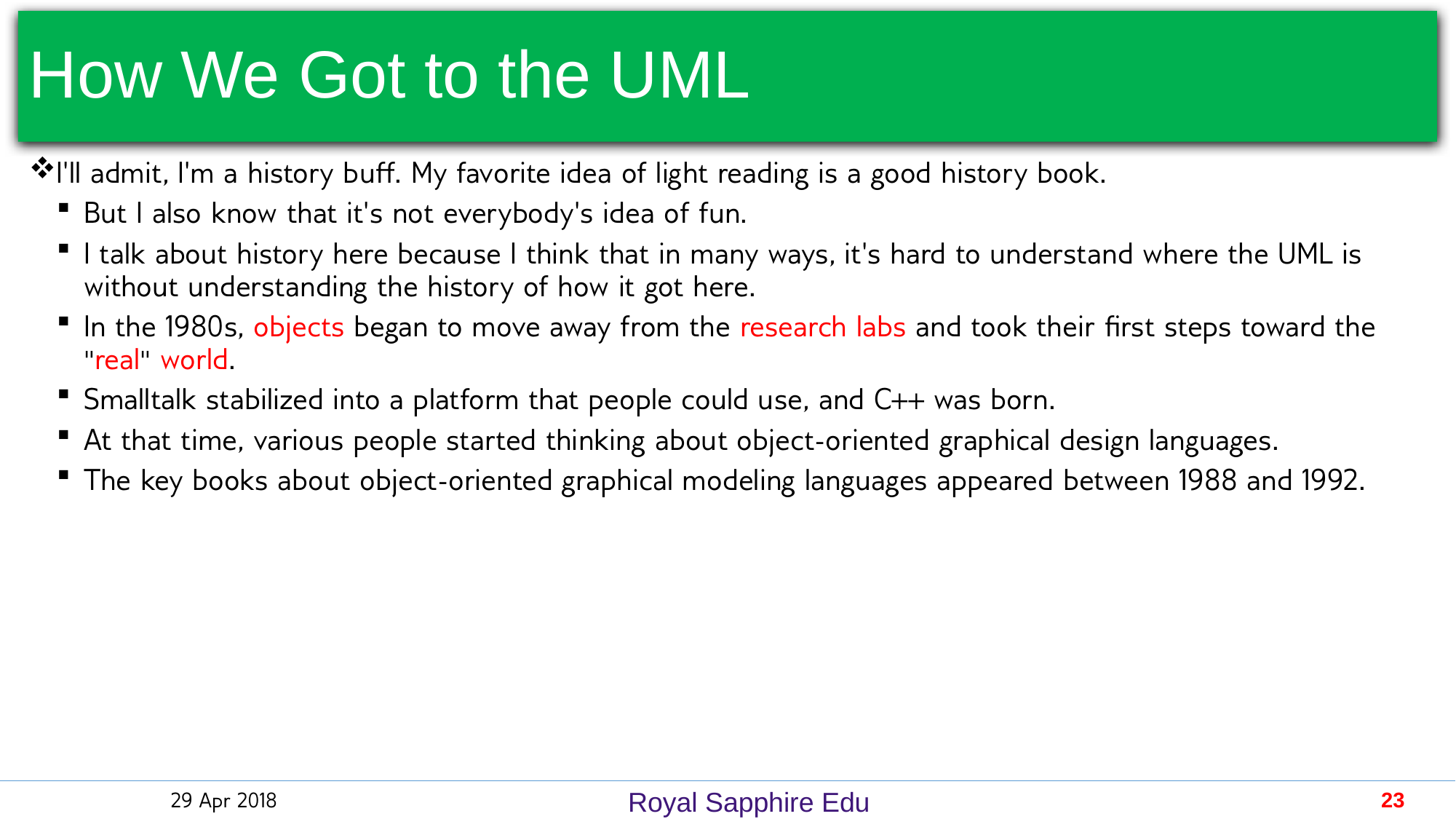

# How We Got to the UML
I'll admit, I'm a history buff. My favorite idea of light reading is a good history book.
But I also know that it's not everybody's idea of fun.
I talk about history here because I think that in many ways, it's hard to understand where the UML is without understanding the history of how it got here.
In the 1980s, objects began to move away from the research labs and took their first steps toward the "real" world.
Smalltalk stabilized into a platform that people could use, and C++ was born.
At that time, various people started thinking about object-oriented graphical design languages.
The key books about object-oriented graphical modeling languages appeared between 1988 and 1992.
29 Apr 2018
23